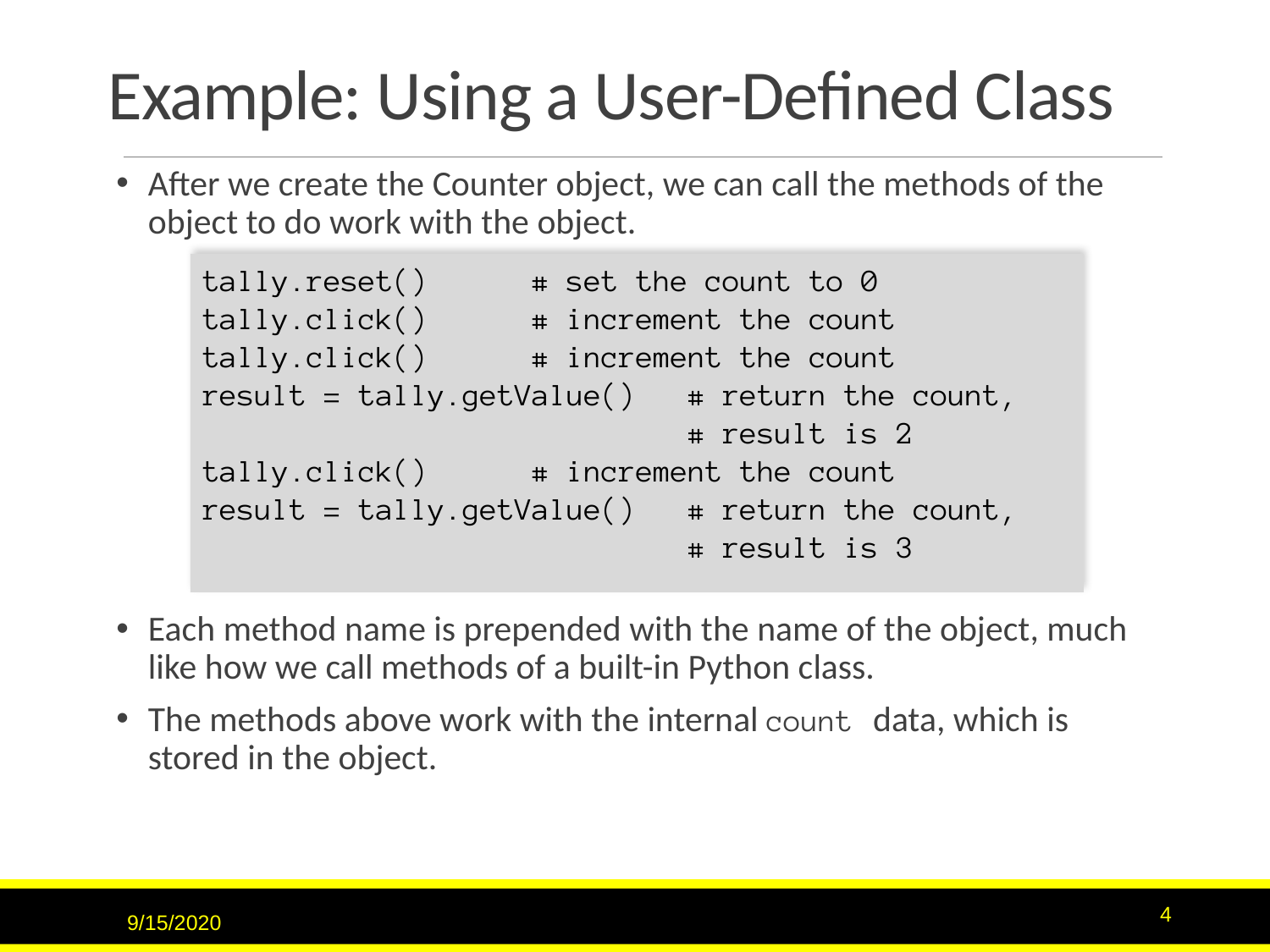

# Example: Using a User-Defined Class
After we create the Counter object, we can call the methods of the object to do work with the object.

Each method name is prepended with the name of the object, much like how we call methods of a built-in Python class.
The methods above work with the internal count data, which is stored in the object.

tally.reset()      # set the count to 0
tally.click()      # increment the count
tally.click()      # increment the count
result = tally.getValue()   # return the count,
                            # result is 2
tally.click()      # increment the count
result = tally.getValue()   # return the count,
                            # result is 3
9/15/2020